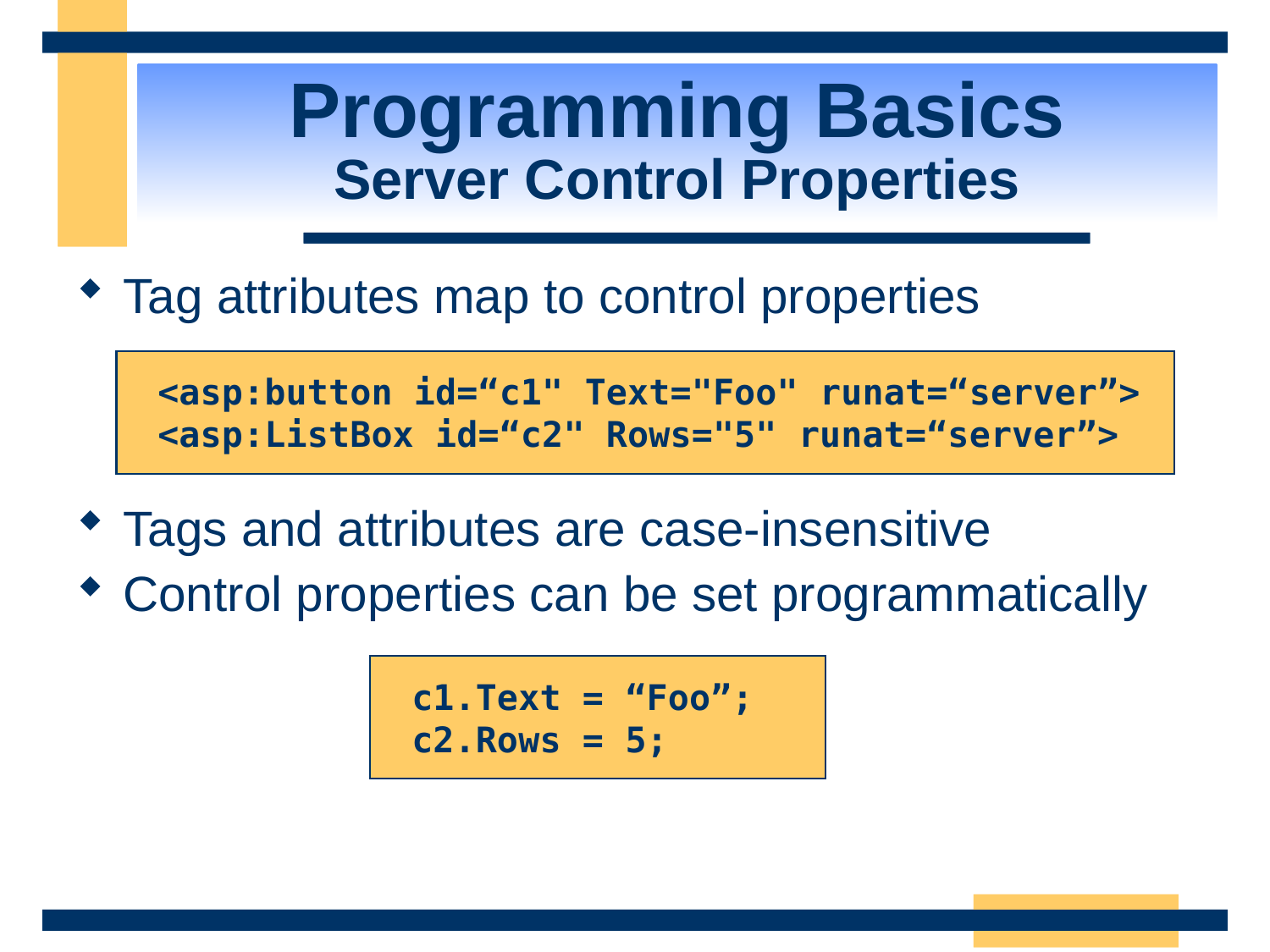

Programming Basics
Server Control Properties
Tag attributes map to control properties
<asp:button id=“c1" Text="Foo" runat=“server”>
<asp:ListBox id=“c2" Rows="5" runat=“server”>
Tags and attributes are case-insensitive
Control properties can be set programmatically

c1.Text = “Foo”;
c2.Rows = 5;